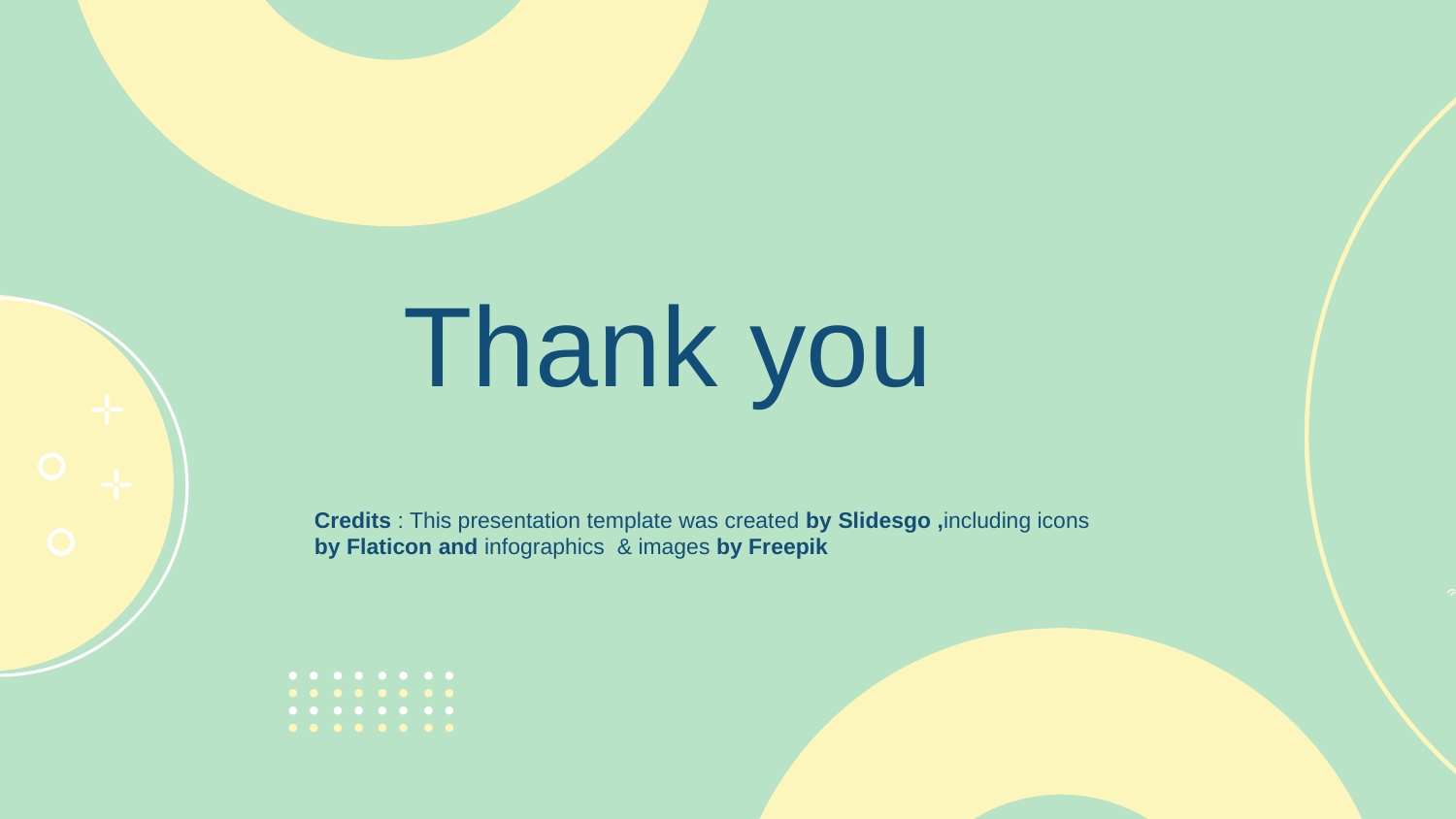

# Thank you
Credits : This presentation template was created by Slidesgo ,including icons by Flaticon and infographics  & images by Freepik